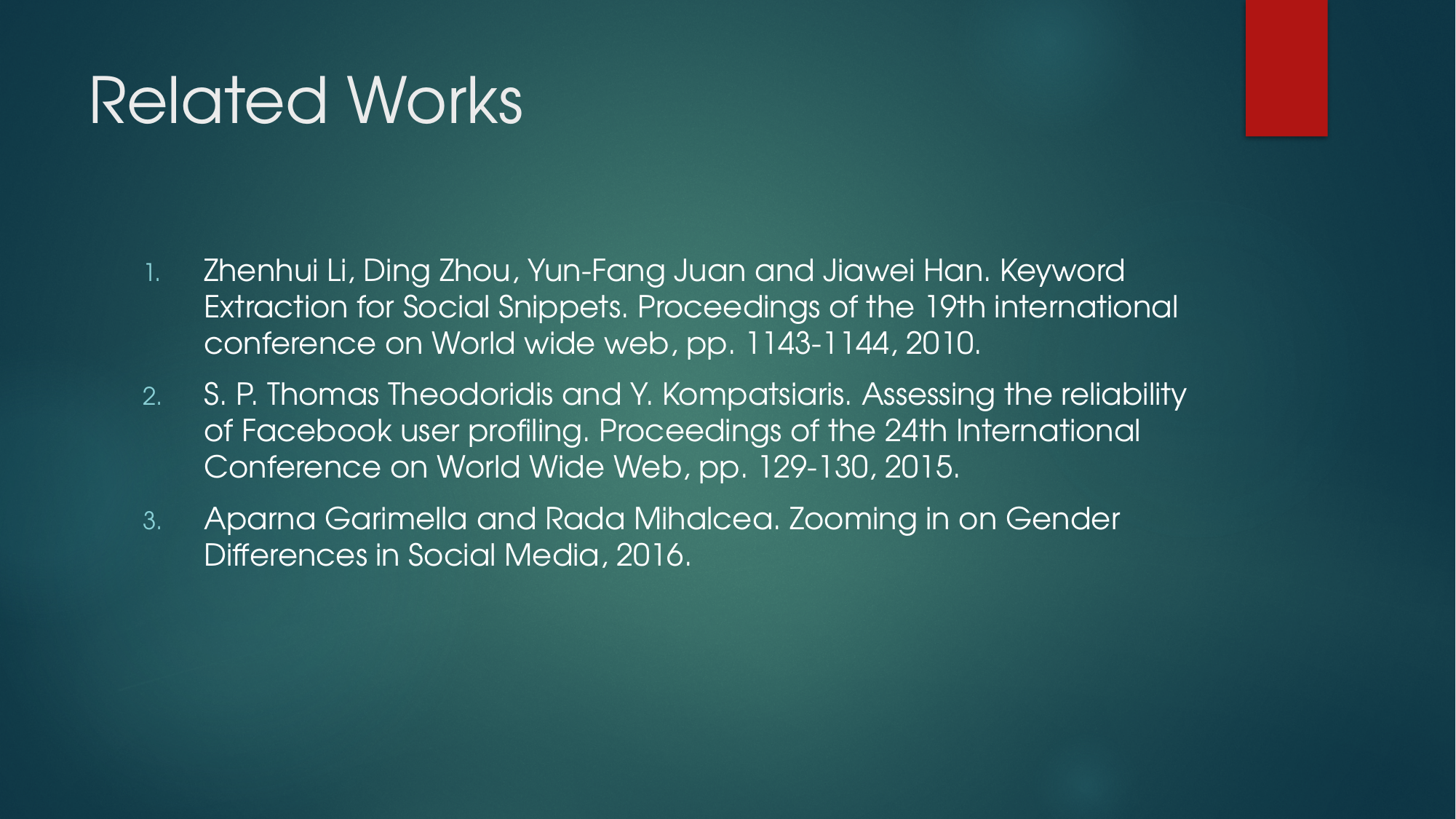

# Related Works
Zhenhui Li, Ding Zhou, Yun-Fang Juan and Jiawei Han. Keyword Extraction for Social Snippets. Proceedings of the 19th international conference on World wide web, pp. 1143-1144, 2010.
S. P. Thomas Theodoridis and Y. Kompatsiaris. Assessing the reliability of Facebook user profiling. Proceedings of the 24th International Conference on World Wide Web, pp. 129-130, 2015.
Aparna Garimella and Rada Mihalcea. Zooming in on Gender Differences in Social Media, 2016.